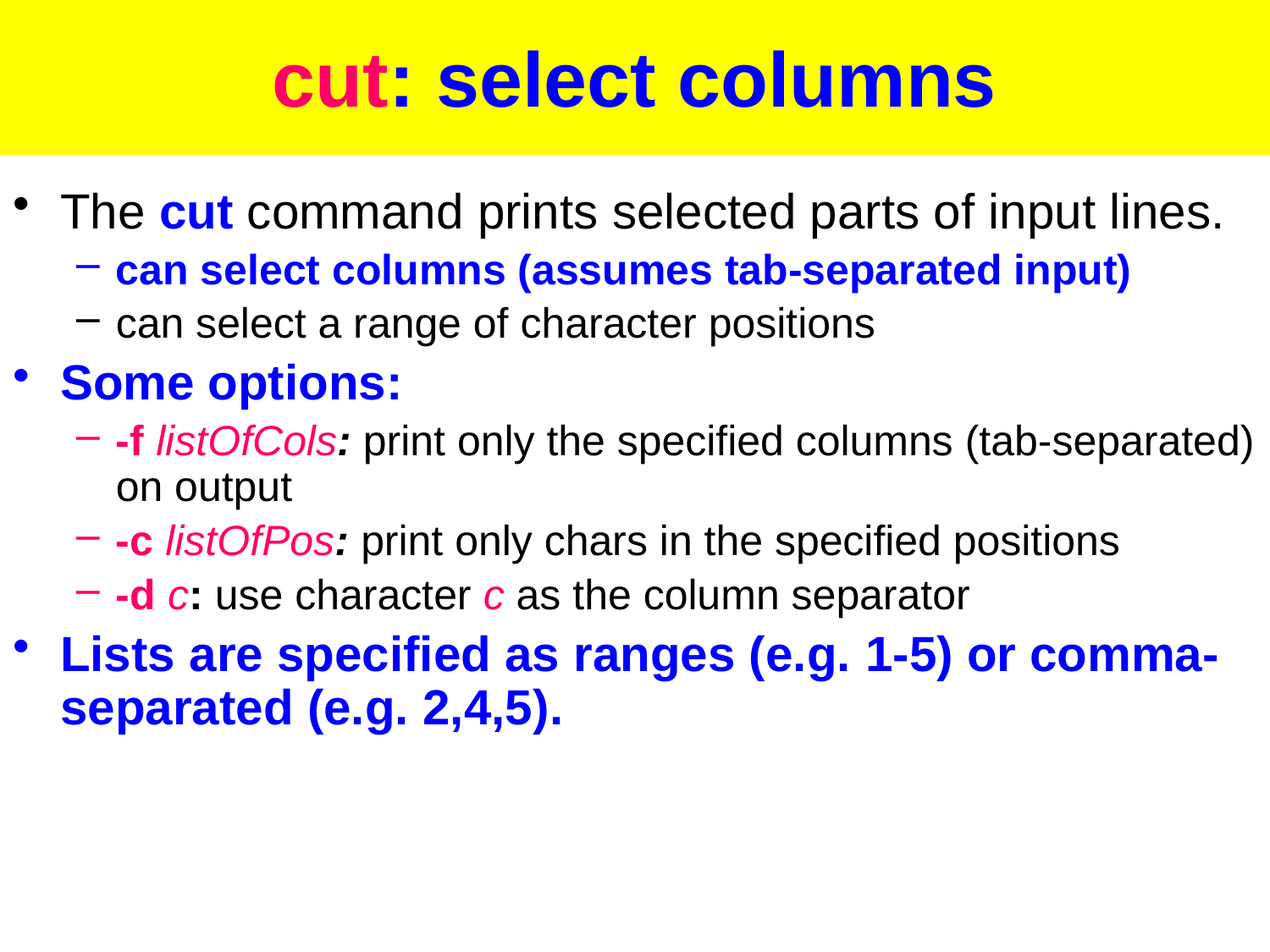

# cut: select columns
The cut command prints selected parts of input lines.
can select columns (assumes tab-separated input)
can select a range of character positions
Some options:
-f listOfCols: print only the specified columns (tab-separated) on output
-c listOfPos: print only chars in the specified positions
-d c: use character c as the column separator
Lists are specified as ranges (e.g. 1-5) or comma-separated (e.g. 2,4,5).